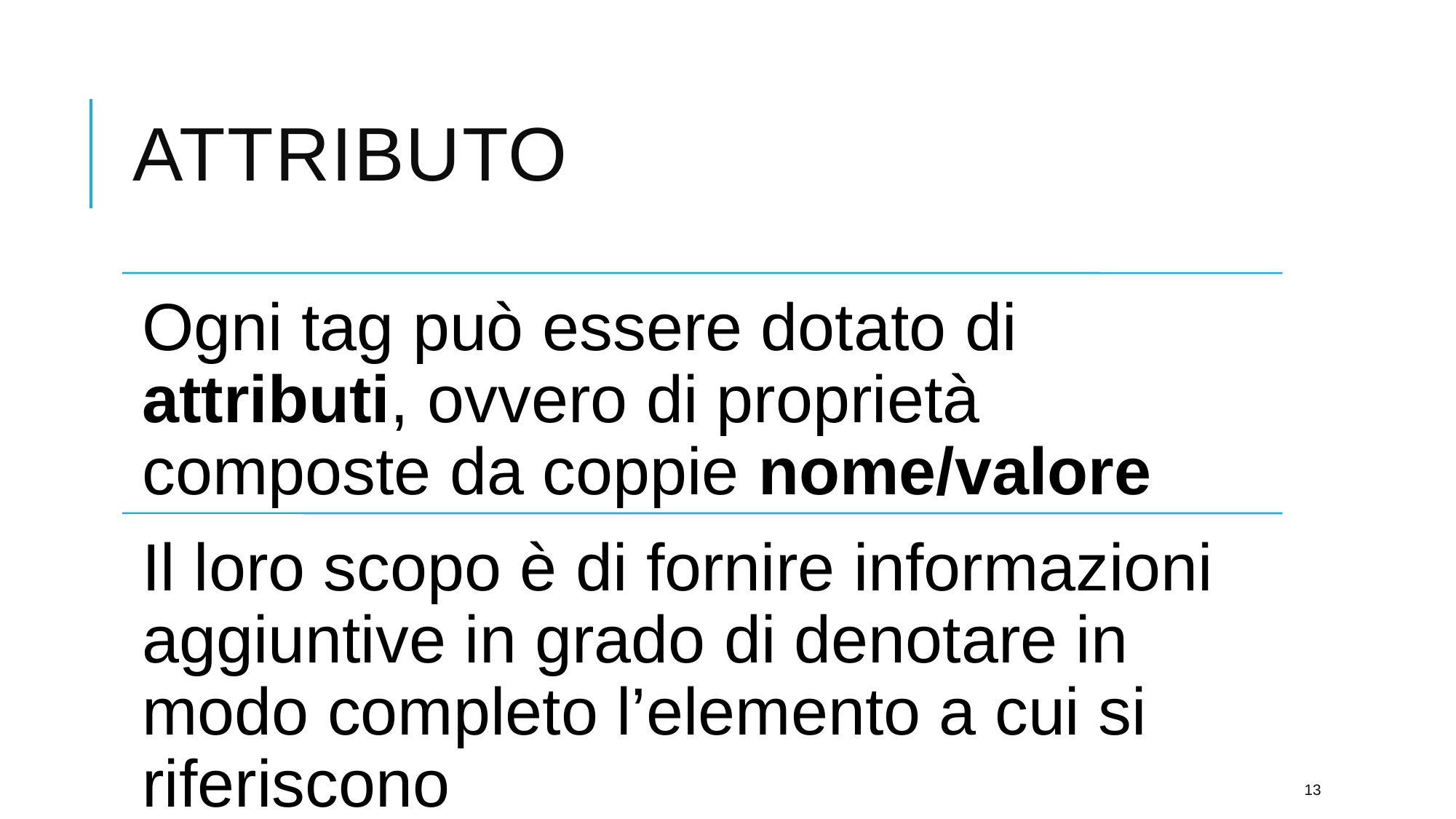

# Attributo
Ogni tag può essere dotato di attributi, ovvero di proprietà composte da coppie nome/valore
Il loro scopo è di fornire informazioni aggiuntive in grado di denotare in modo completo l’elemento a cui si riferiscono
13